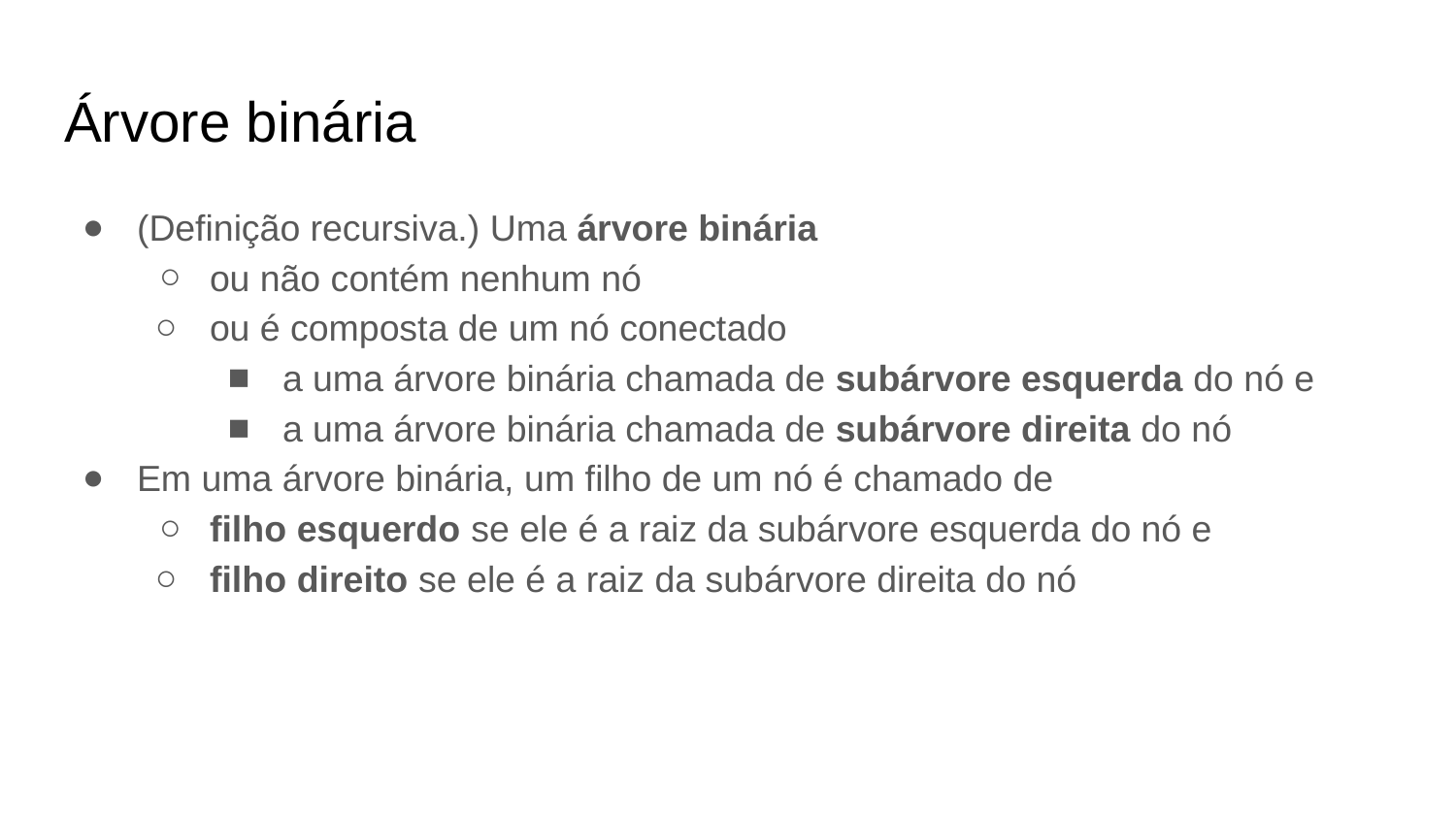

Árvore binária
(Definição recursiva.) Uma árvore binária
ou não contém nenhum nó
ou é composta de um nó conectado
a uma árvore binária chamada de subárvore esquerda do nó e
a uma árvore binária chamada de subárvore direita do nó
Em uma árvore binária, um filho de um nó é chamado de
filho esquerdo se ele é a raiz da subárvore esquerda do nó e
filho direito se ele é a raiz da subárvore direita do nó